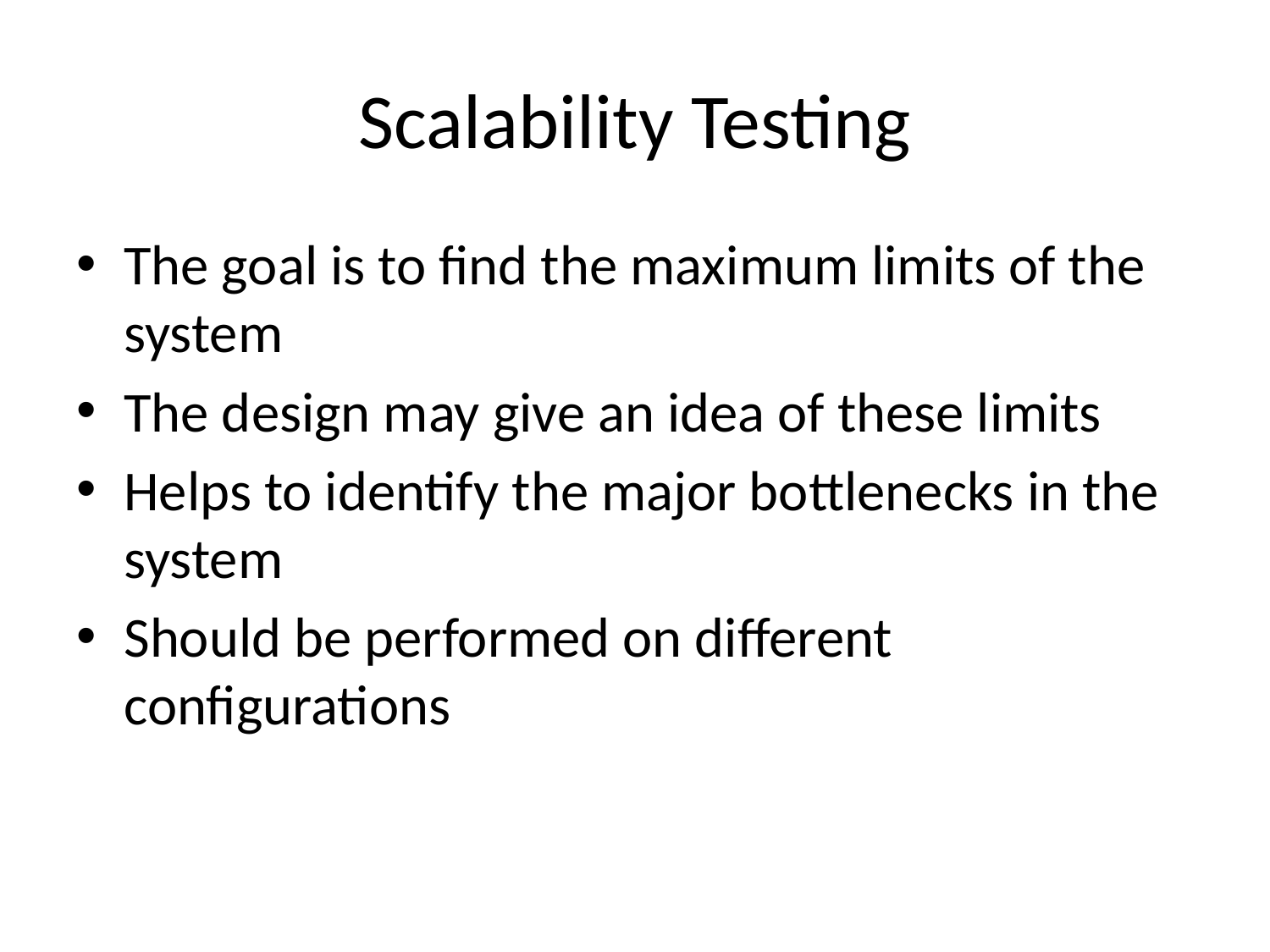

# Scalability Testing
The goal is to find the maximum limits of the system
The design may give an idea of these limits
Helps to identify the major bottlenecks in the system
Should be performed on different configurations